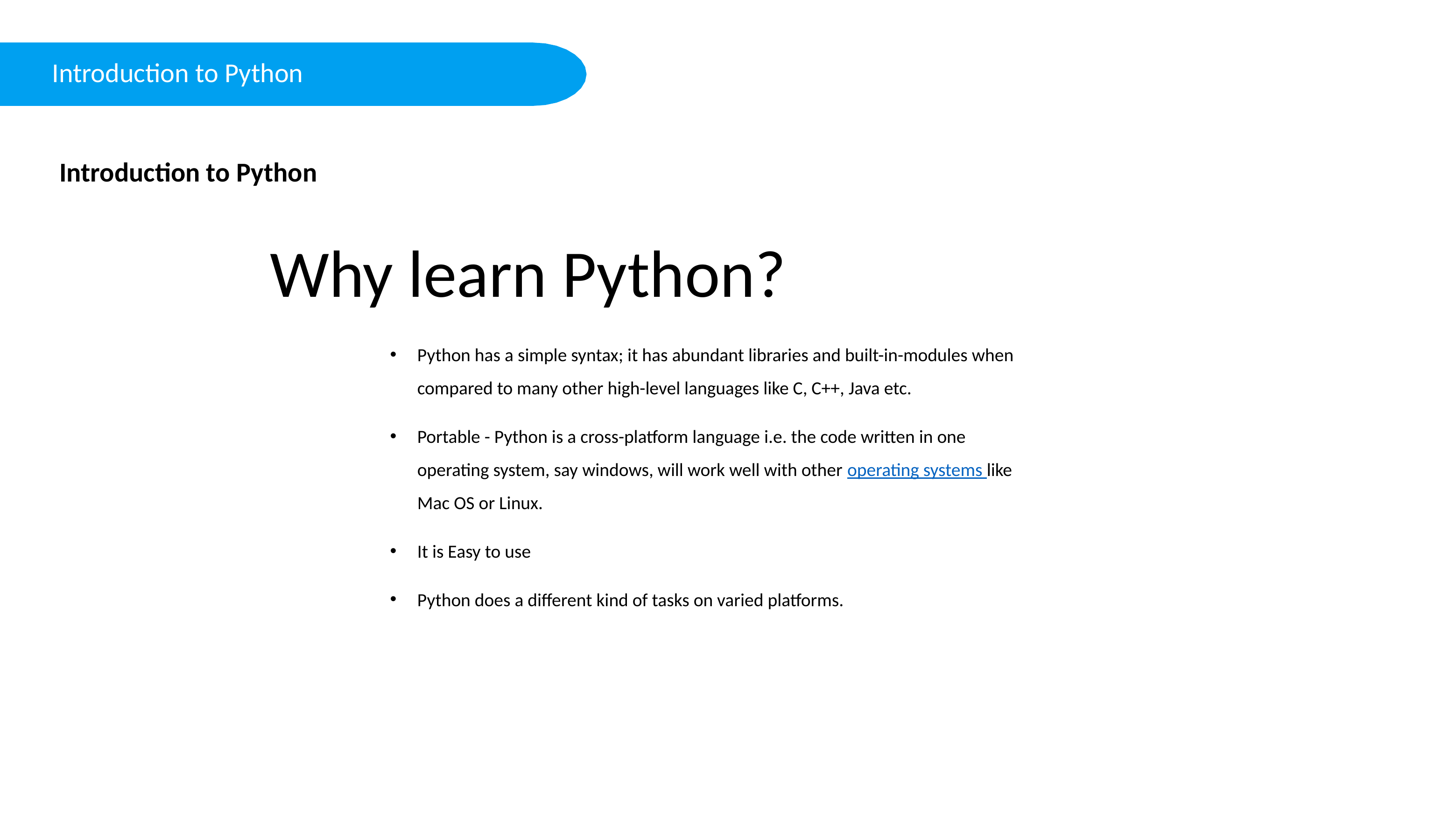

Introduction to Python
Introduction to Python
Why learn Python?
Python has a simple syntax; it has abundant libraries and built-in-modules when compared to many other high-level languages like C, C++, Java etc.
Portable - Python is a cross-platform language i.e. the code written in one operating system, say windows, will work well with other operating systems like Mac OS or Linux.
It is Easy to use
Python does a different kind of tasks on varied platforms.